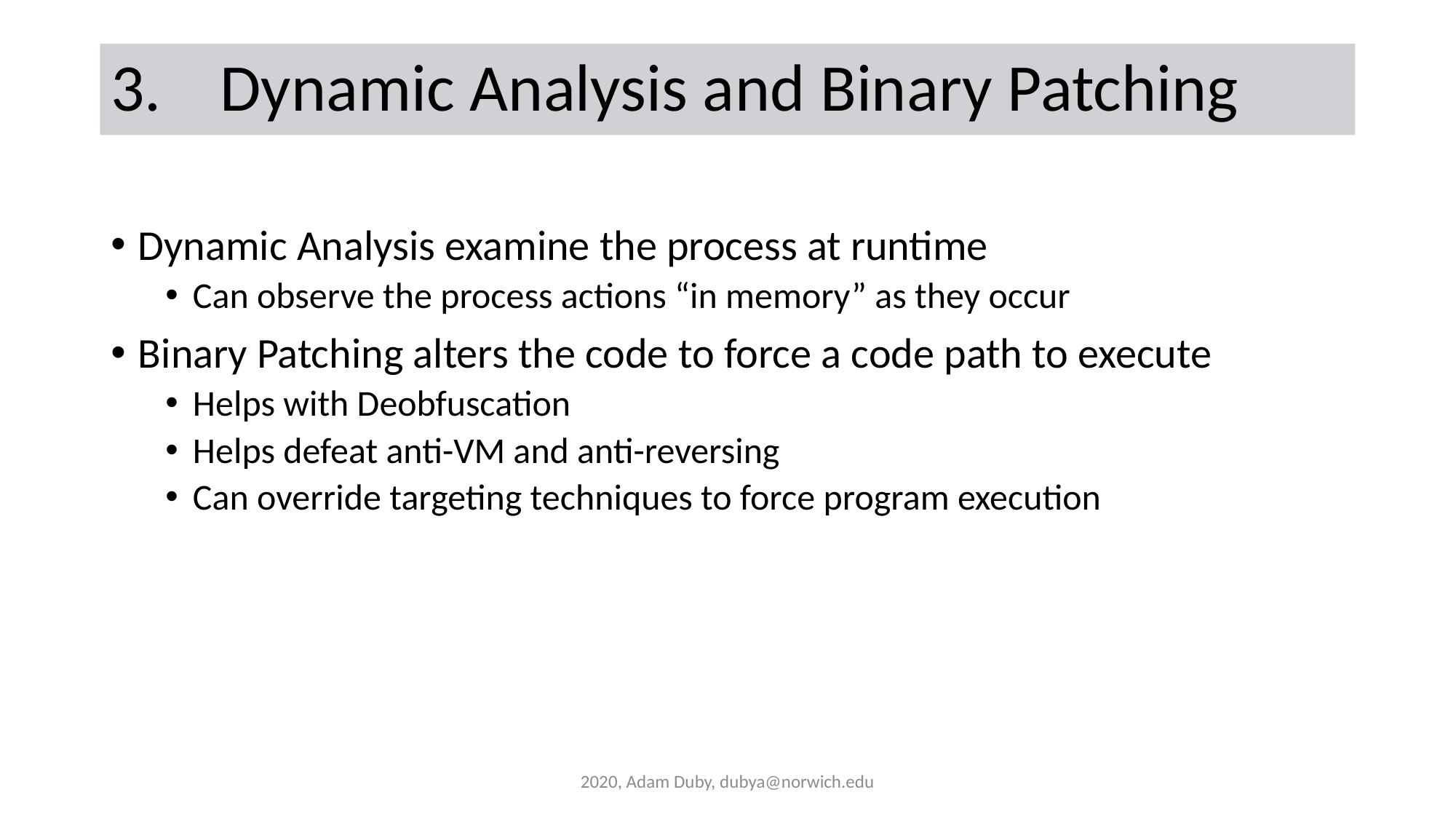

# 3.	Dynamic Analysis and Binary Patching
Dynamic Analysis examine the process at runtime
Can observe the process actions “in memory” as they occur
Binary Patching alters the code to force a code path to execute
Helps with Deobfuscation
Helps defeat anti-VM and anti-reversing
Can override targeting techniques to force program execution

2020, Adam Duby, dubya@norwich.edu